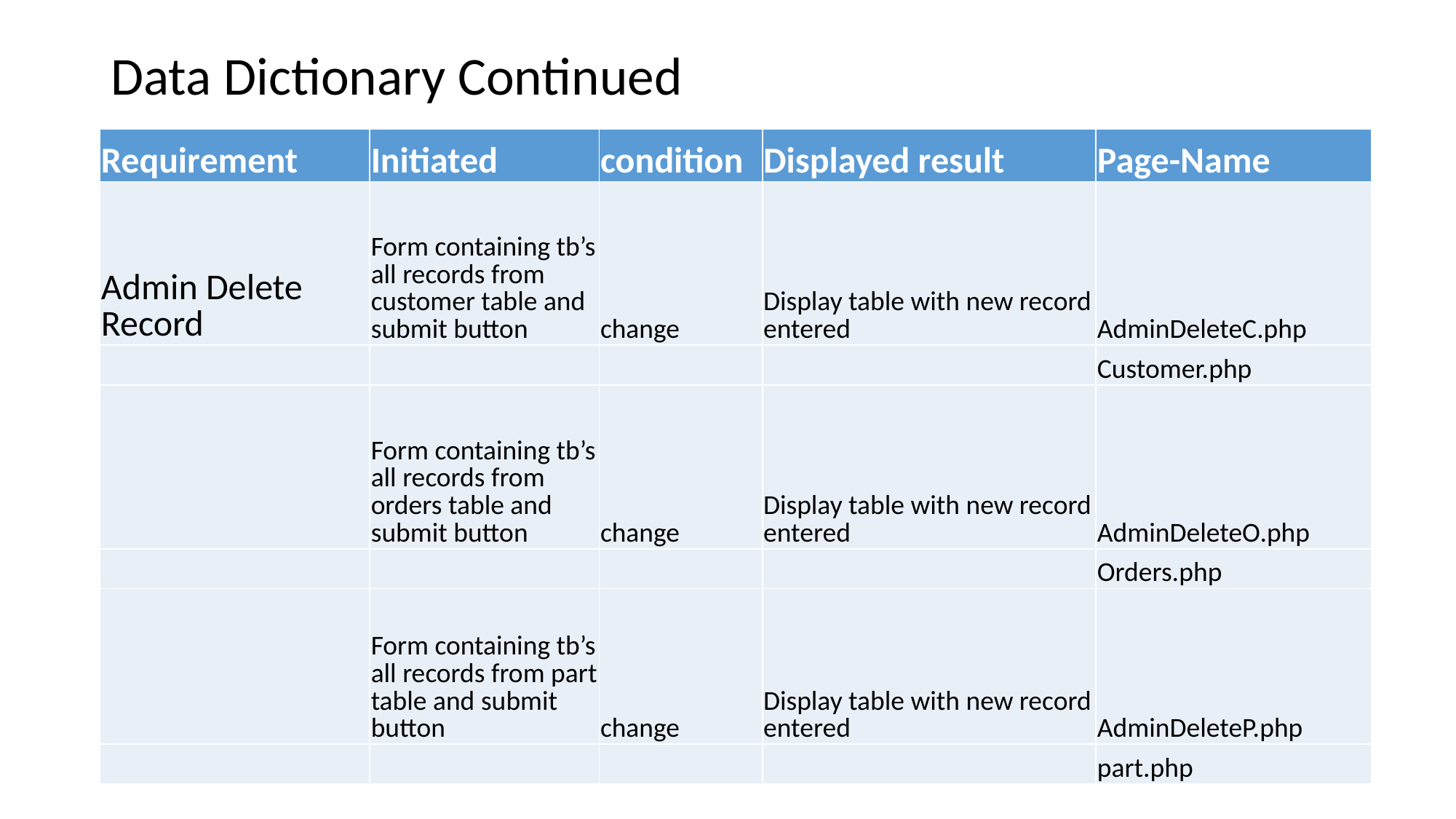

# Data Dictionary Continued
| Requirement | Initiated | condition | Displayed result | Page-Name |
| --- | --- | --- | --- | --- |
| Admin Delete Record | Form containing tb’s all records from customer table and submit button | change | Display table with new record entered | AdminDeleteC.php |
|  |  |  |  | Customer.php |
|  | Form containing tb’s all records from orders table and submit button | change | Display table with new record entered | AdminDeleteO.php |
|  |  |  |  | Orders.php |
|  | Form containing tb’s all records from part table and submit button | change | Display table with new record entered | AdminDeleteP.php |
|  |  |  |  | part.php |